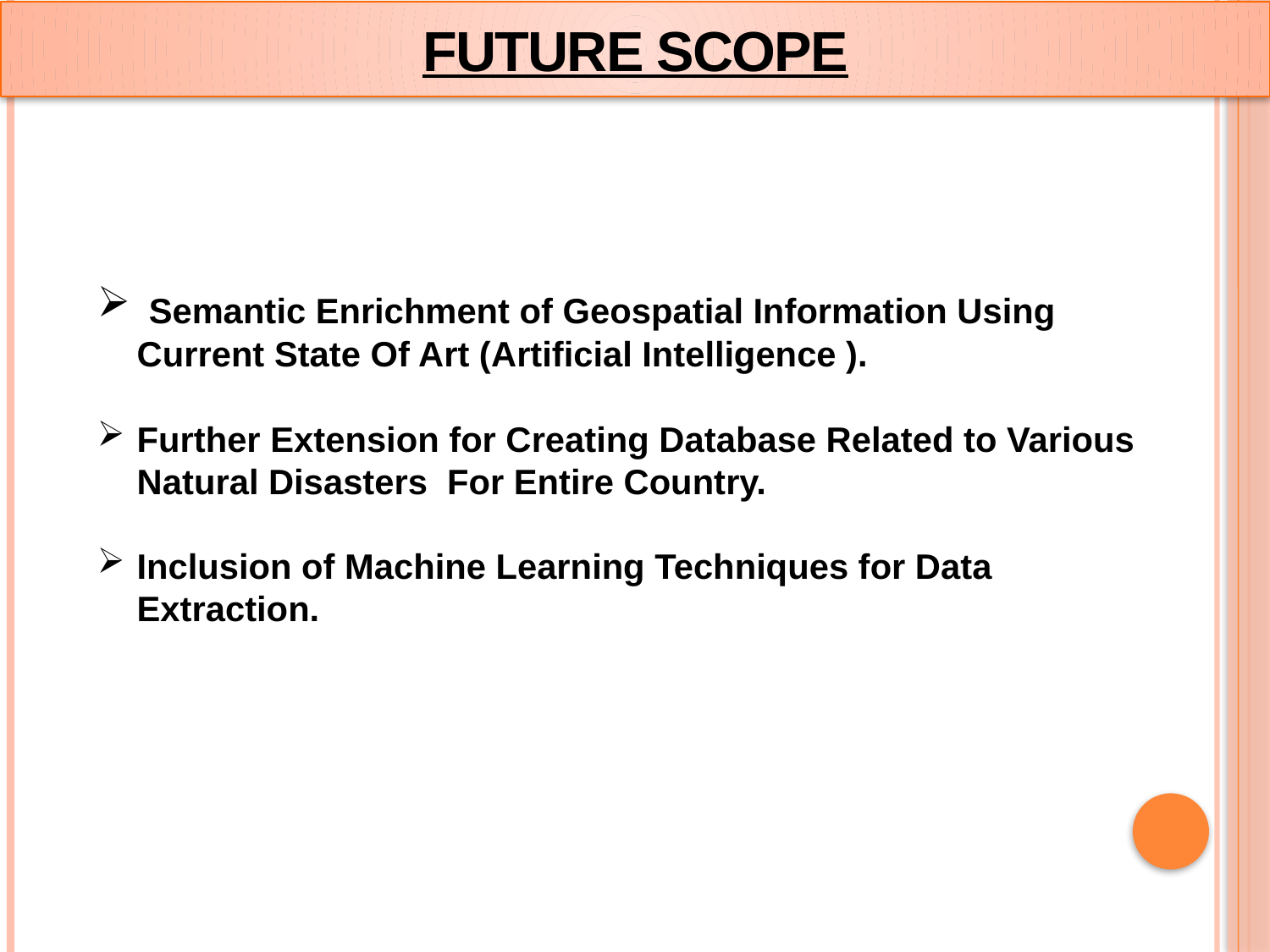

# Future Scope

 Semantic Enrichment of Geospatial Information Using Current State Of Art (Artificial Intelligence ).

Further Extension for Creating Database Related to Various Natural Disasters  For Entire Country.

Inclusion of Machine Learning Techniques for Data Extraction.